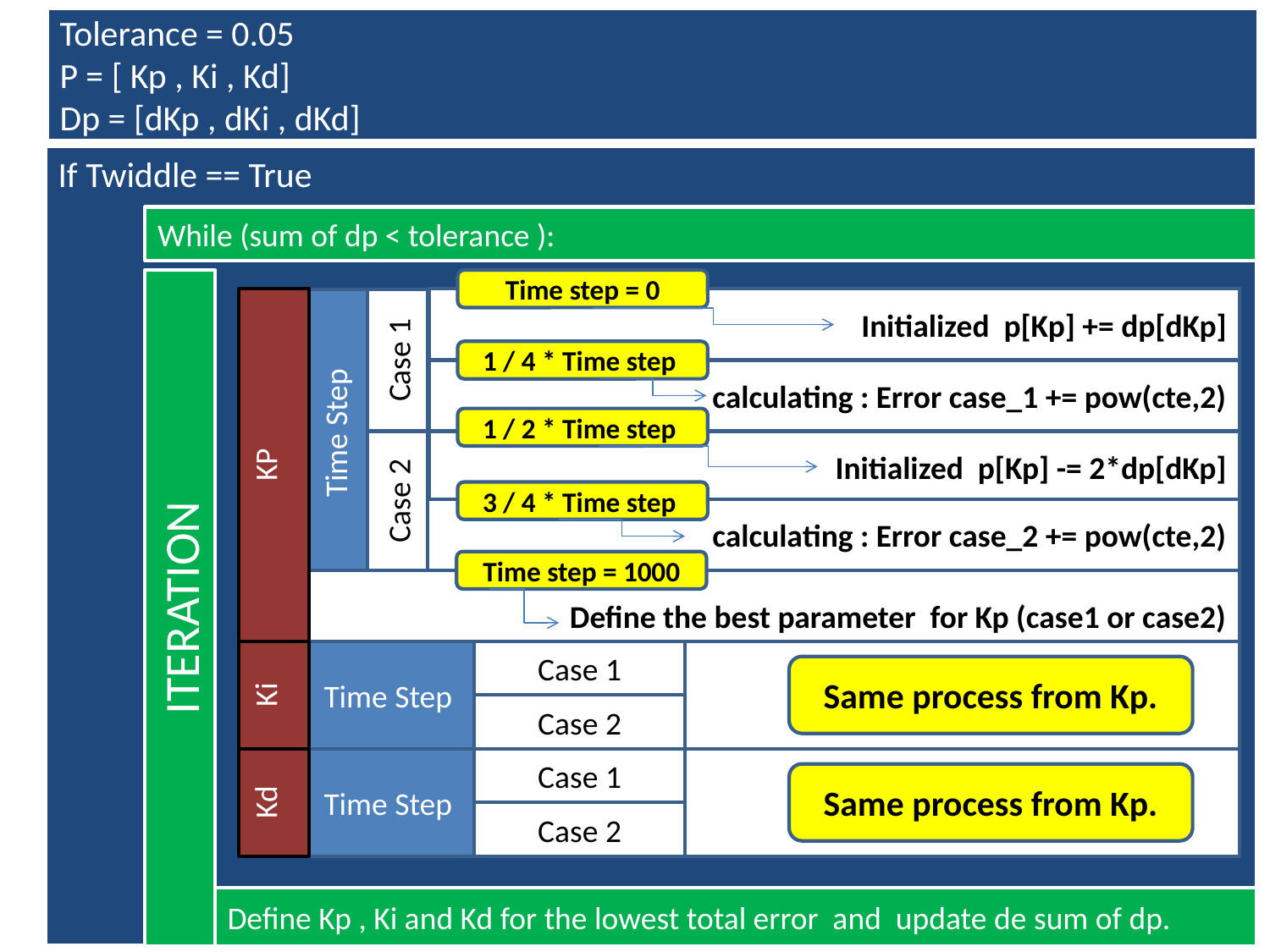

Tolerance = 0.05
P = [ Kp , Ki , Kd]
Dp = [dKp , dKi , dKd]
If Twiddle == True
While (sum of dp < tolerance ):
ITERATION
Time step = 0
Initialized  p[Kp] += dp[dKp]
KP
Time Step
Case 1
1 / 4 * Time step
calculating : Error case_1 += pow(cte,2)
1 / 2 * Time step
Case 2
Initialized  p[Kp] -= 2*dp[dKp]
3 / 4 * Time step
calculating : Error case_2 += pow(cte,2)
Time step = 1000
Define the best parameter  for Kp (case1 or case2)
Case 1
Time Step
Ki

Same process from Kp.
Case 2
Case 1
Time Step
Kd

Same process from Kp.
Case 2
Define Kp , Ki and Kd for the lowest total error  and  update de sum of dp.